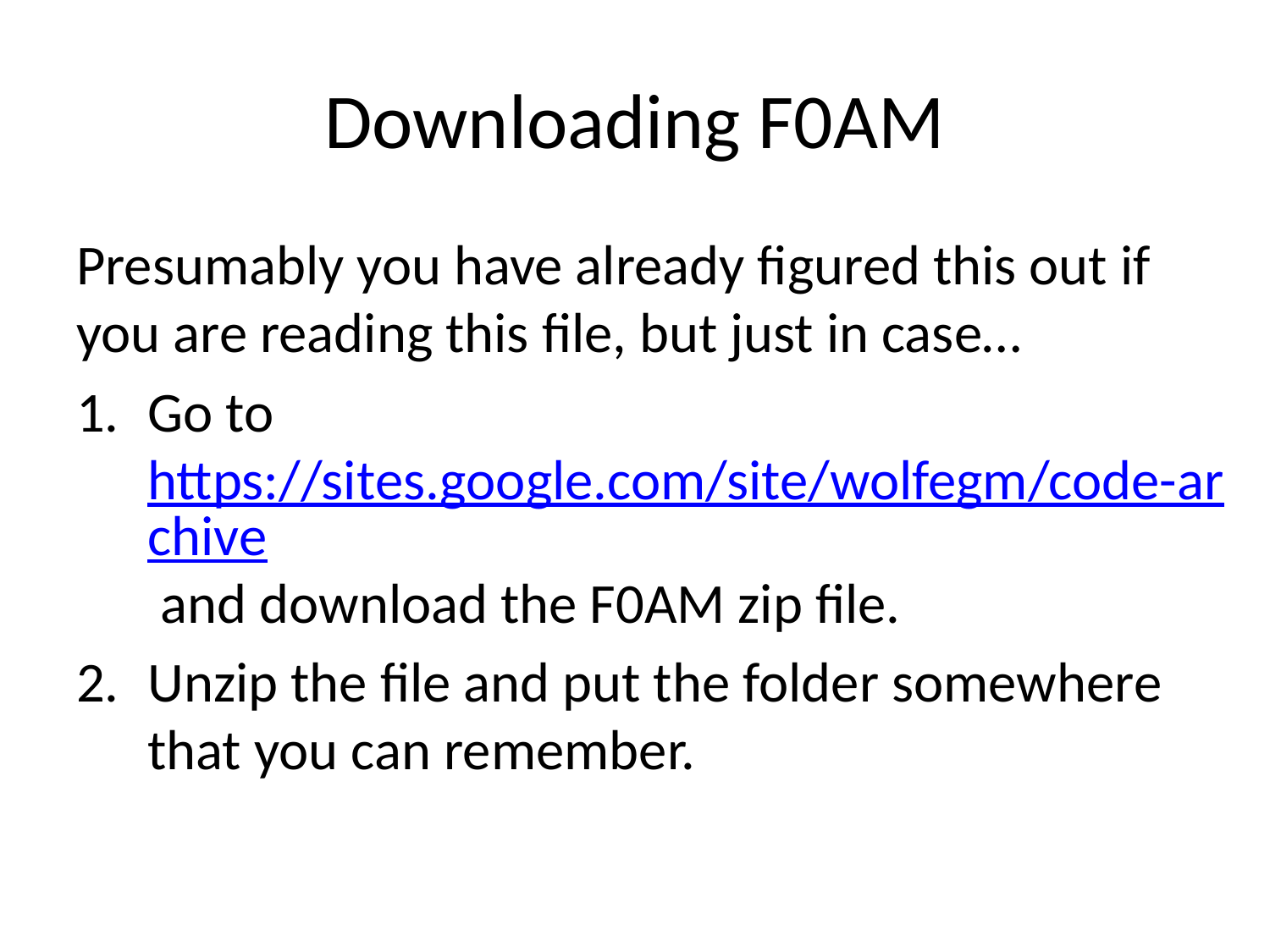

# Downloading F0AM
Presumably you have already figured this out if you are reading this file, but just in case…
Go to https://sites.google.com/site/wolfegm/code-archive and download the F0AM zip file.
Unzip the file and put the folder somewhere that you can remember.